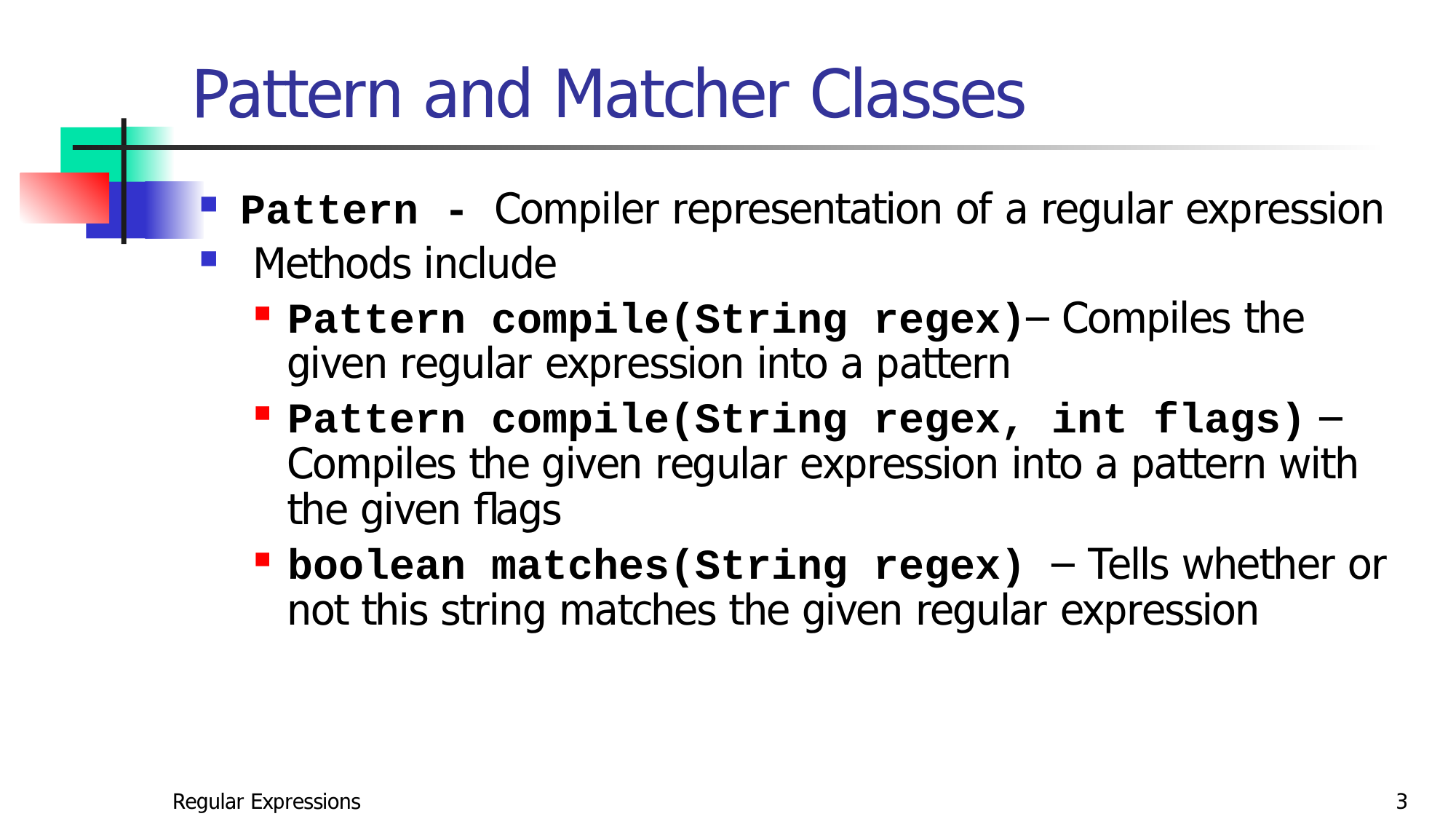

# Pattern and Matcher Classes
Pattern - Compiler representation of a regular expression
 Methods include
Pattern compile(String regex)– Compiles the given regular expression into a pattern
Pattern compile(String regex, int flags) – Compiles the given regular expression into a pattern with the given flags
boolean matches(String regex) – Tells whether or not this string matches the given regular expression
Regular Expressions
3